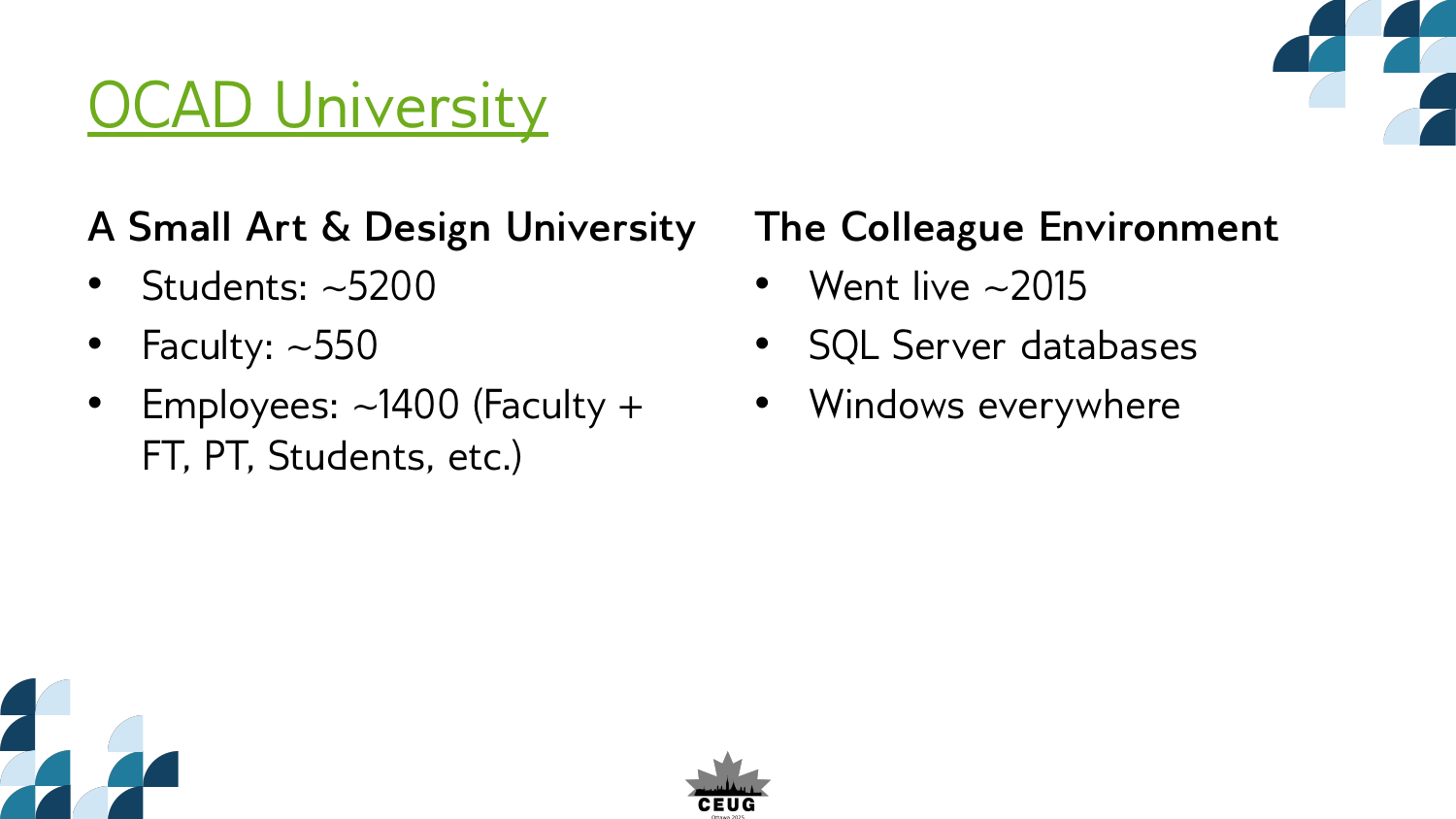

# OCAD University
A Small Art & Design University
Students: ~5200
Faculty: ~550
Employees: ~1400 (Faculty + FT, PT, Students, etc.)
The Colleague Environment
Went live ~2015
SQL Server databases
Windows everywhere